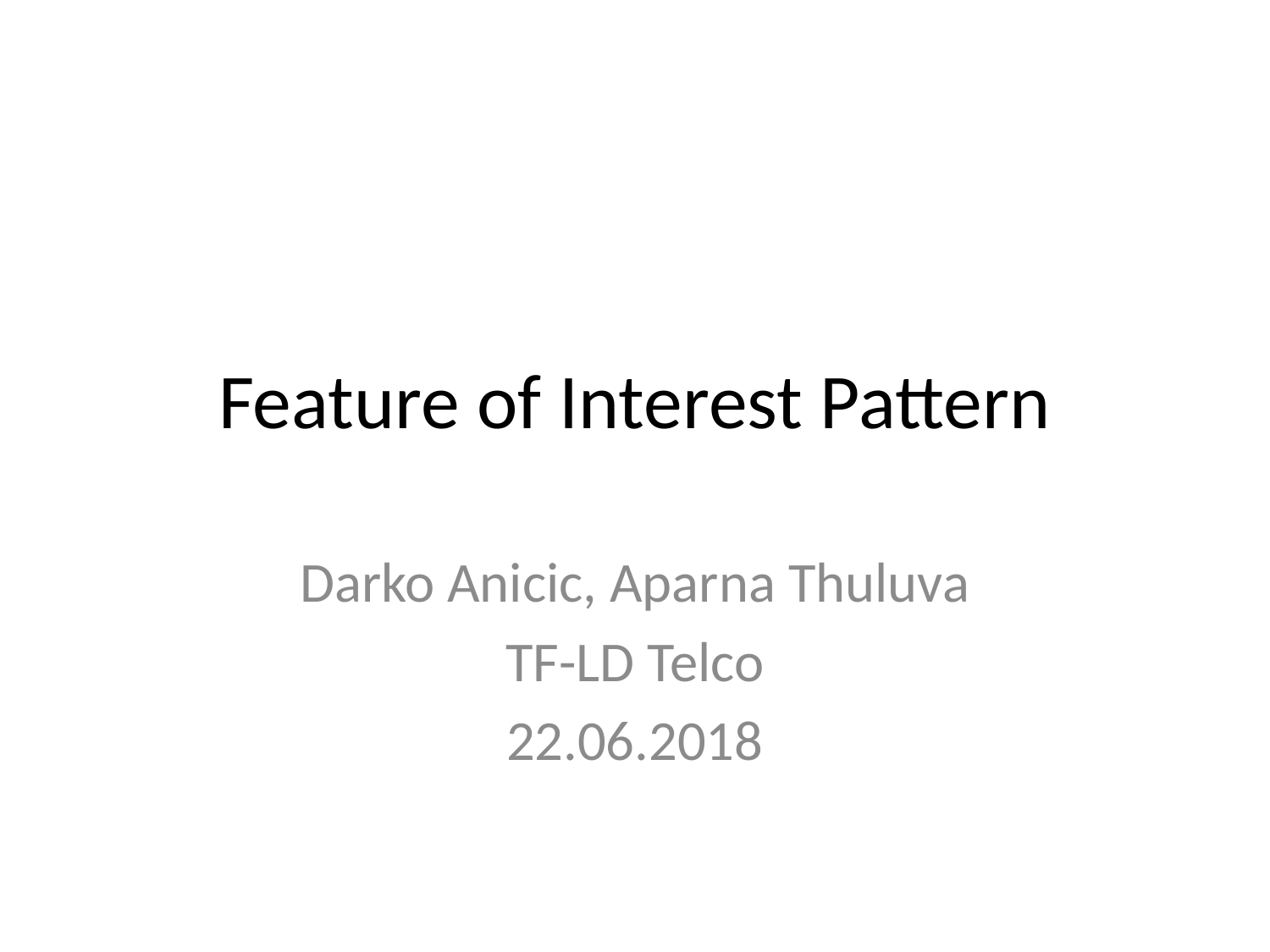

# Feature of Interest Pattern
Darko Anicic, Aparna Thuluva
TF-LD Telco
22.06.2018